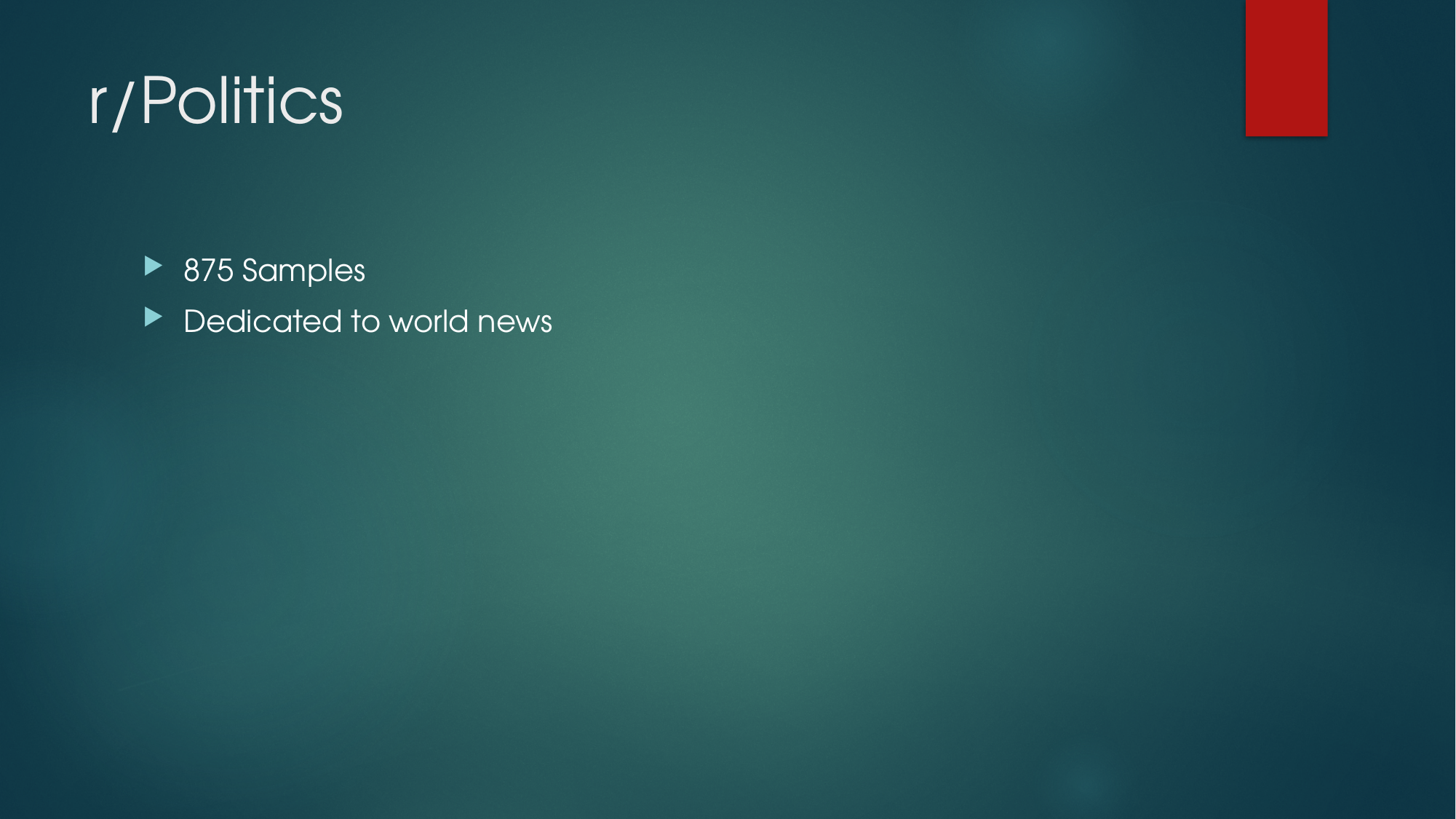

# r/Politics
875 Samples
Dedicated to world news